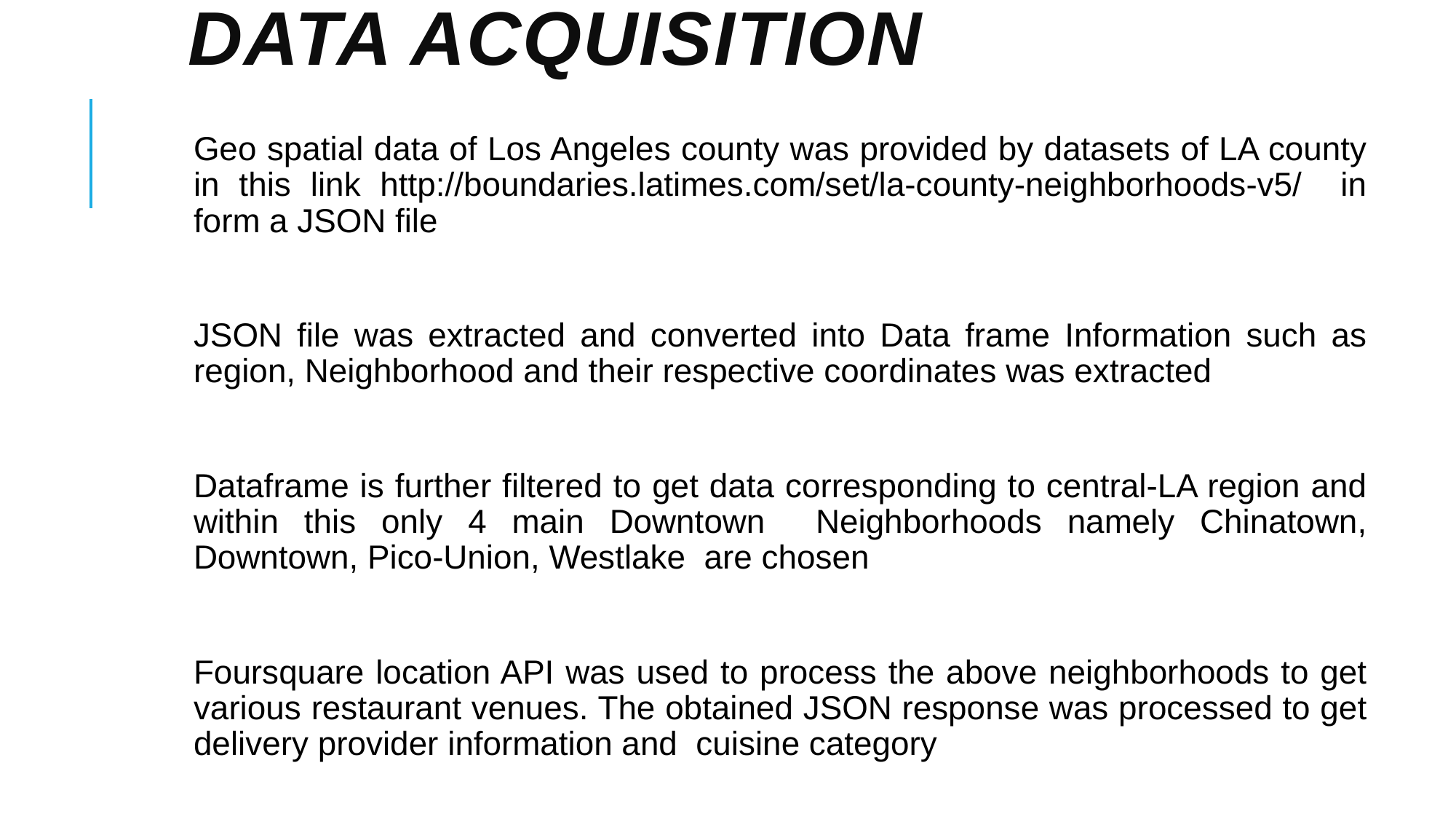

# Data Acquisition
Geo spatial data of Los Angeles county was provided by datasets of LA county in this link http://boundaries.latimes.com/set/la-county-neighborhoods-v5/  in form a JSON file

JSON file was extracted and converted into Data frame Information such as region, Neighborhood and their respective coordinates was extracted

Dataframe is further filtered to get data corresponding to central-LA region and within this only 4 main Downtown  Neighborhoods namely Chinatown, Downtown, Pico-Union, Westlake  are chosen

Foursquare location API was used to process the above neighborhoods to get various restaurant venues. The obtained JSON response was processed to get delivery provider information and  cuisine category